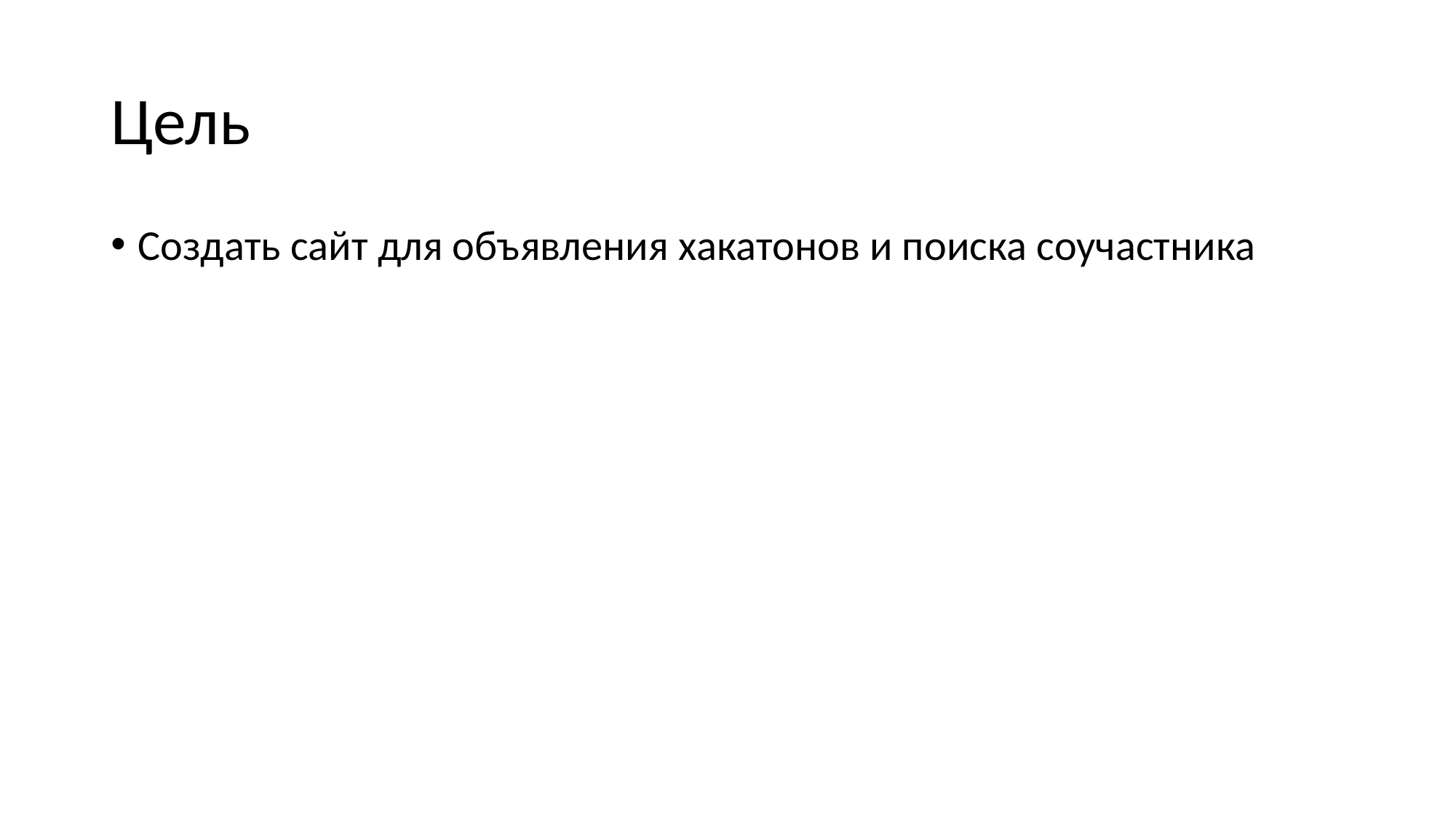

# Цель
Создать сайт для объявления хакатонов и поиска соучастника